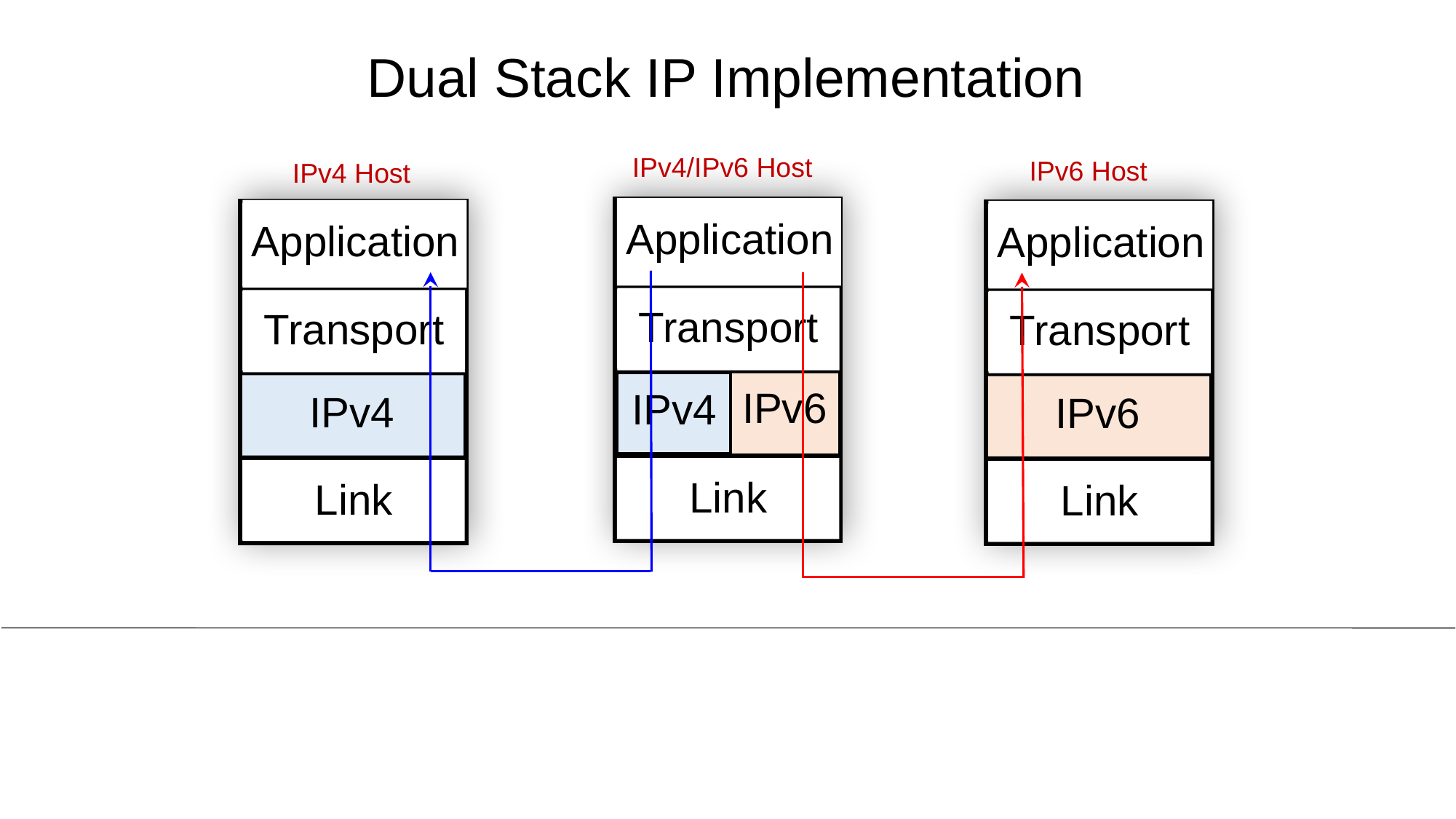

# Dual Stack IP Implementation
IPv4/IPv6 Host
IPv6 Host
IPv4 Host

Application

Application

Application

application
application
application

Transport

Transport

Transport
transport
transport
transport

IPv6
IPv4
IPv4
IPv6

Link

Link

Link
link
link
link